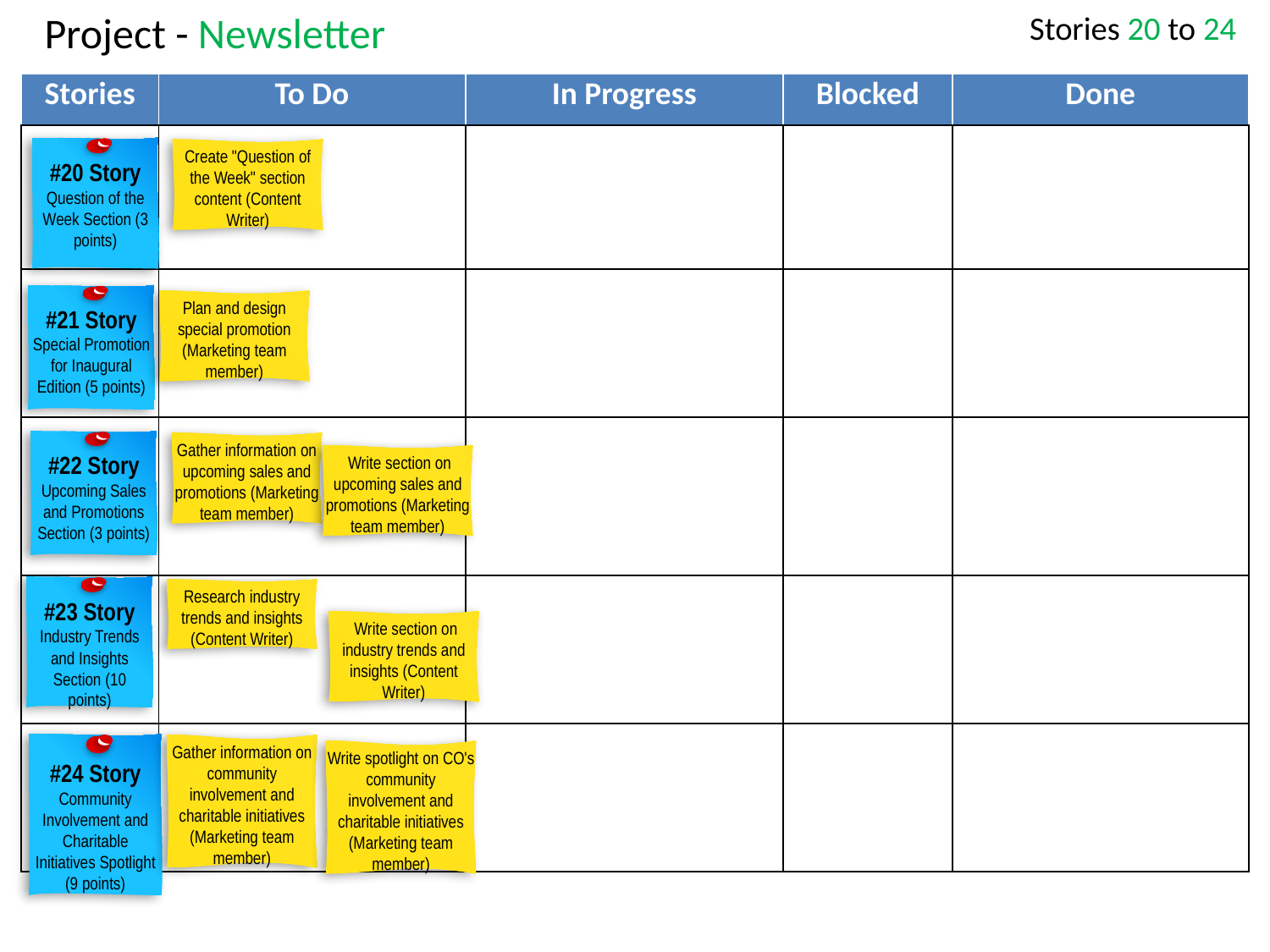

# Project - Newsletter
Stories 20 to 24
| Stories | To Do | In Progress | Blocked | Done |
| --- | --- | --- | --- | --- |
|  |  |  |  |  |
|  |  |  |  |  |
|  |  |  |  |  |
|  |  |  |  |  |
|  |  |  |  |  |

#20 Story
Question of the Week Section (3 points)
Create "Question of the Week" section content (Content Writer)

#21 Story
Special Promotion for Inaugural Edition (5 points)
Plan and design special promotion (Marketing team member)

#22 Story
Upcoming Sales and Promotions Section (3 points)
Gather information on upcoming sales and promotions (Marketing team member)
 Write section on upcoming sales and promotions (Marketing team member)

#23 Story
Industry Trends and Insights Section (10 points)
Research industry trends and insights (Content Writer)
 Write section on industry trends and insights (Content Writer)

#24 Story
Community Involvement and Charitable Initiatives Spotlight (9 points)
Gather information on community involvement and charitable initiatives (Marketing team member)
Write spotlight on CO's community involvement and charitable initiatives (Marketing team member)